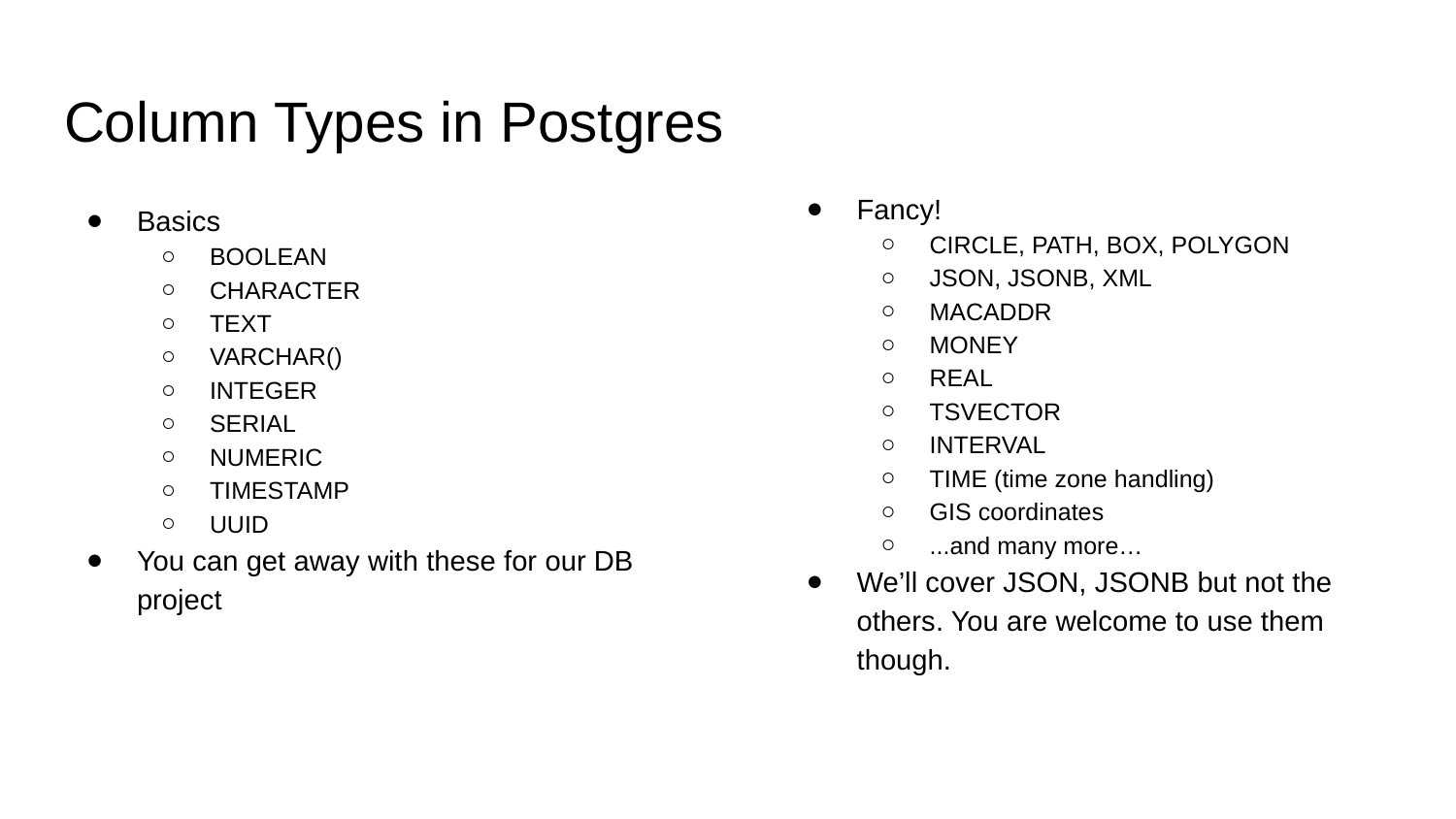

# Column Types in Postgres
Fancy!
CIRCLE, PATH, BOX, POLYGON
JSON, JSONB, XML
MACADDR
MONEY
REAL
TSVECTOR
INTERVAL
TIME (time zone handling)
GIS coordinates
...and many more…
We’ll cover JSON, JSONB but not the others. You are welcome to use them though.
Basics
BOOLEAN
CHARACTER
TEXT
VARCHAR()
INTEGER
SERIAL
NUMERIC
TIMESTAMP
UUID
You can get away with these for our DB project